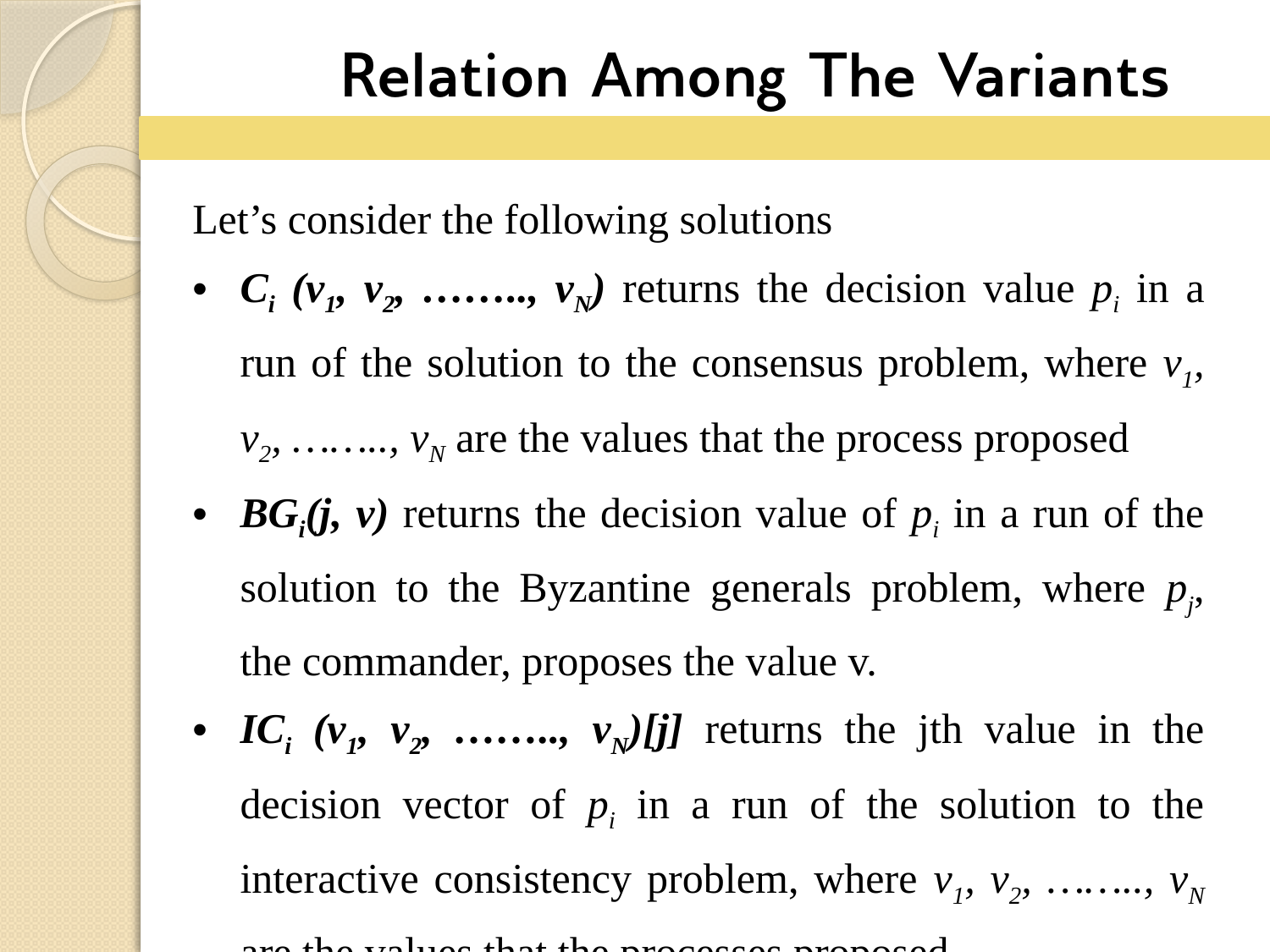

Relation Among The Variants

Let’s consider the following solutions
Ci (v1, v2, …….., vN) returns the decision value pi in a run of the solution to the consensus problem, where v1, v2, …….., vN are the values that the process proposed
BGi(j, v) returns the decision value of pi in a run of the solution to the Byzantine generals problem, where pj, the commander, proposes the value v.
ICi (v1, v2, …….., vN)[j] returns the jth value in the decision vector of pi in a run of the solution to the interactive consistency problem, where v1, v2, …….., vN are the values that the processes proposed.